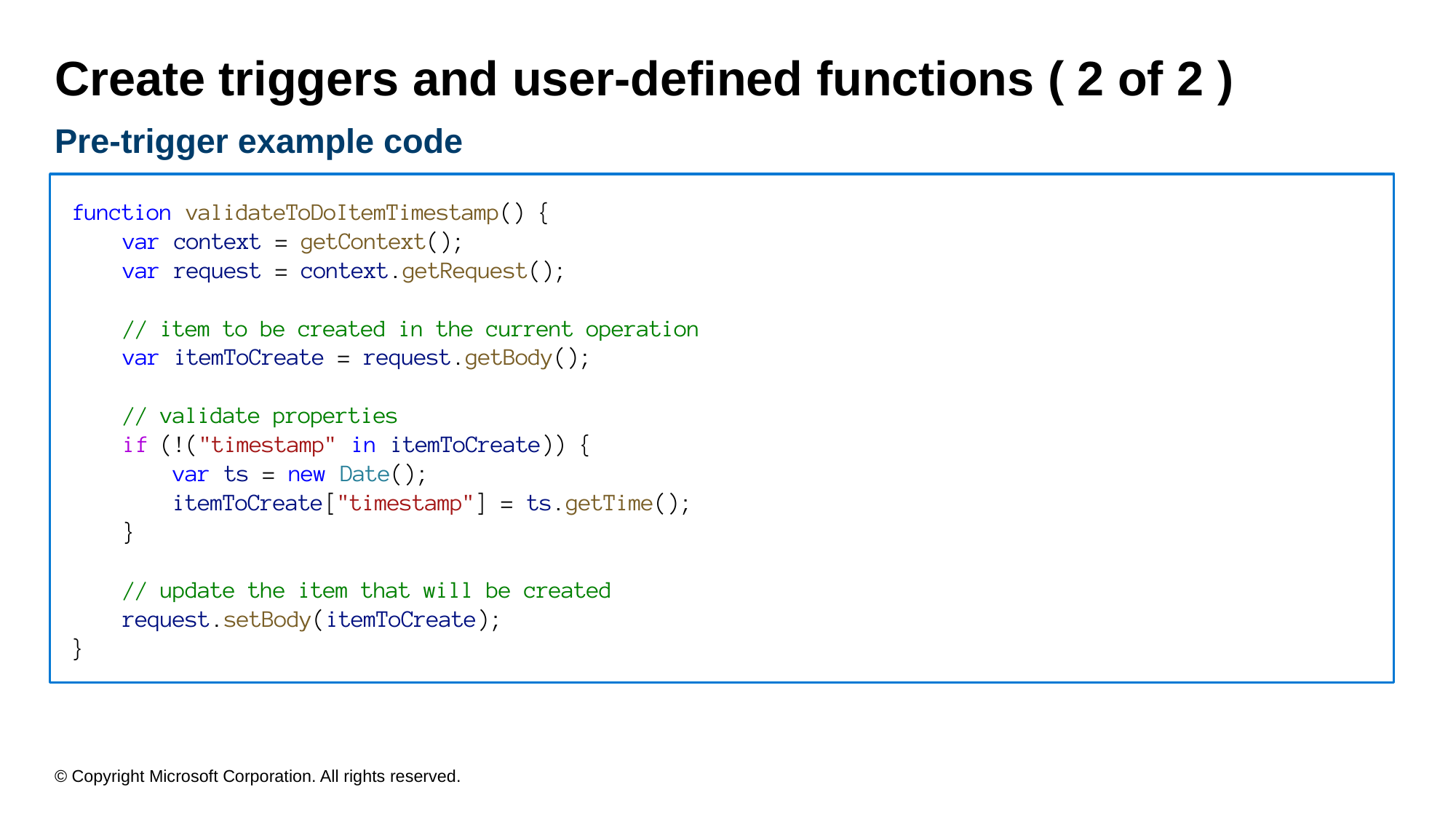

# Create triggers and user-defined functions ( 2 of 2 )
Pre-trigger example code
function validateToDoItemTimestamp() {
    var context = getContext();
    var request = context.getRequest();
    // item to be created in the current operation
    var itemToCreate = request.getBody();
    // validate properties
    if (!("timestamp" in itemToCreate)) {
        var ts = new Date();
        itemToCreate["timestamp"] = ts.getTime();
    }
    // update the item that will be created
    request.setBody(itemToCreate);
}